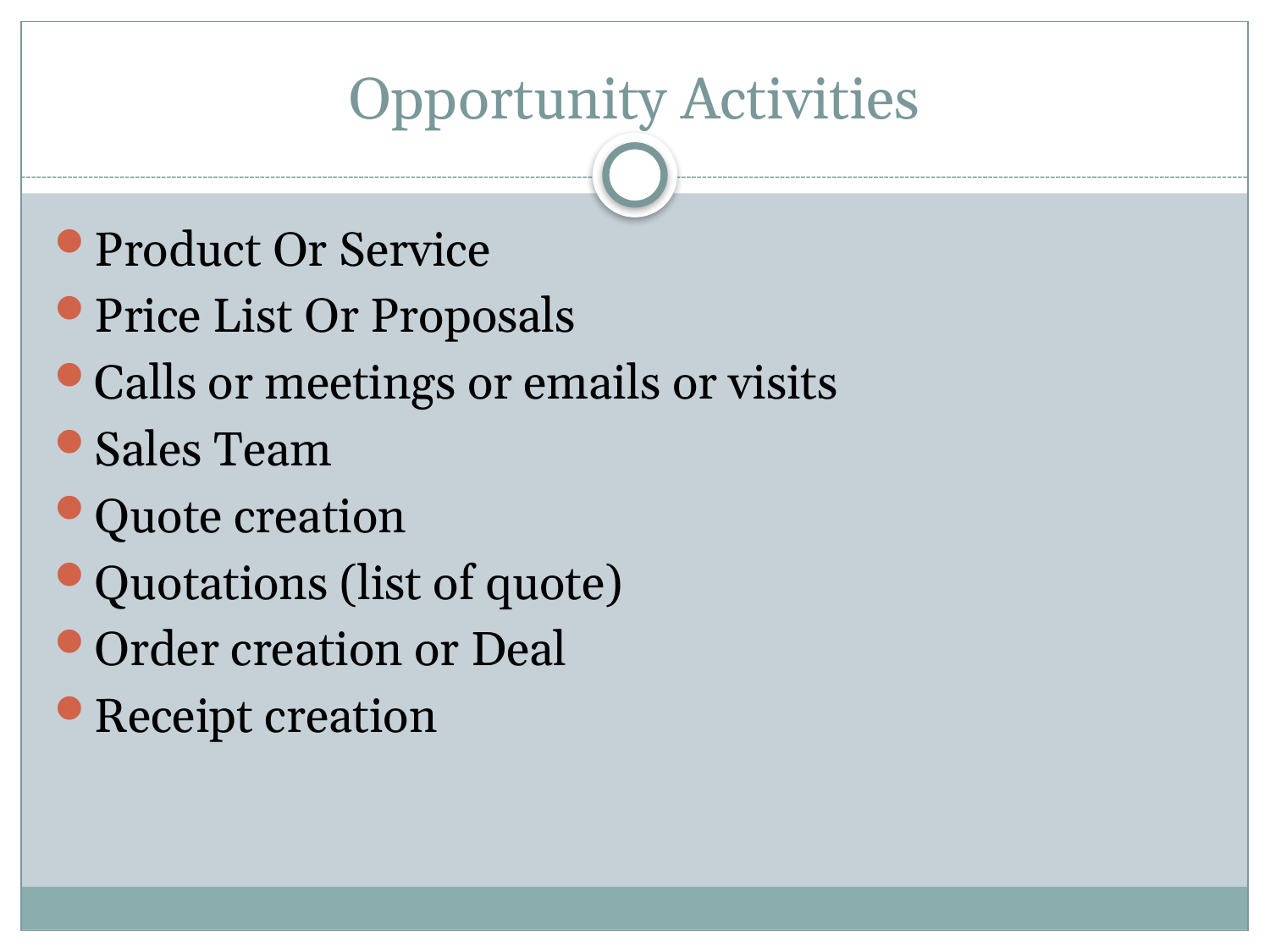

# Opportunity Activities
Product Or Service
Price List Or Proposals
Calls or meetings or emails or visits
Sales Team
Quote creation
Quotations (list of quote)
Order creation or Deal
Receipt creation